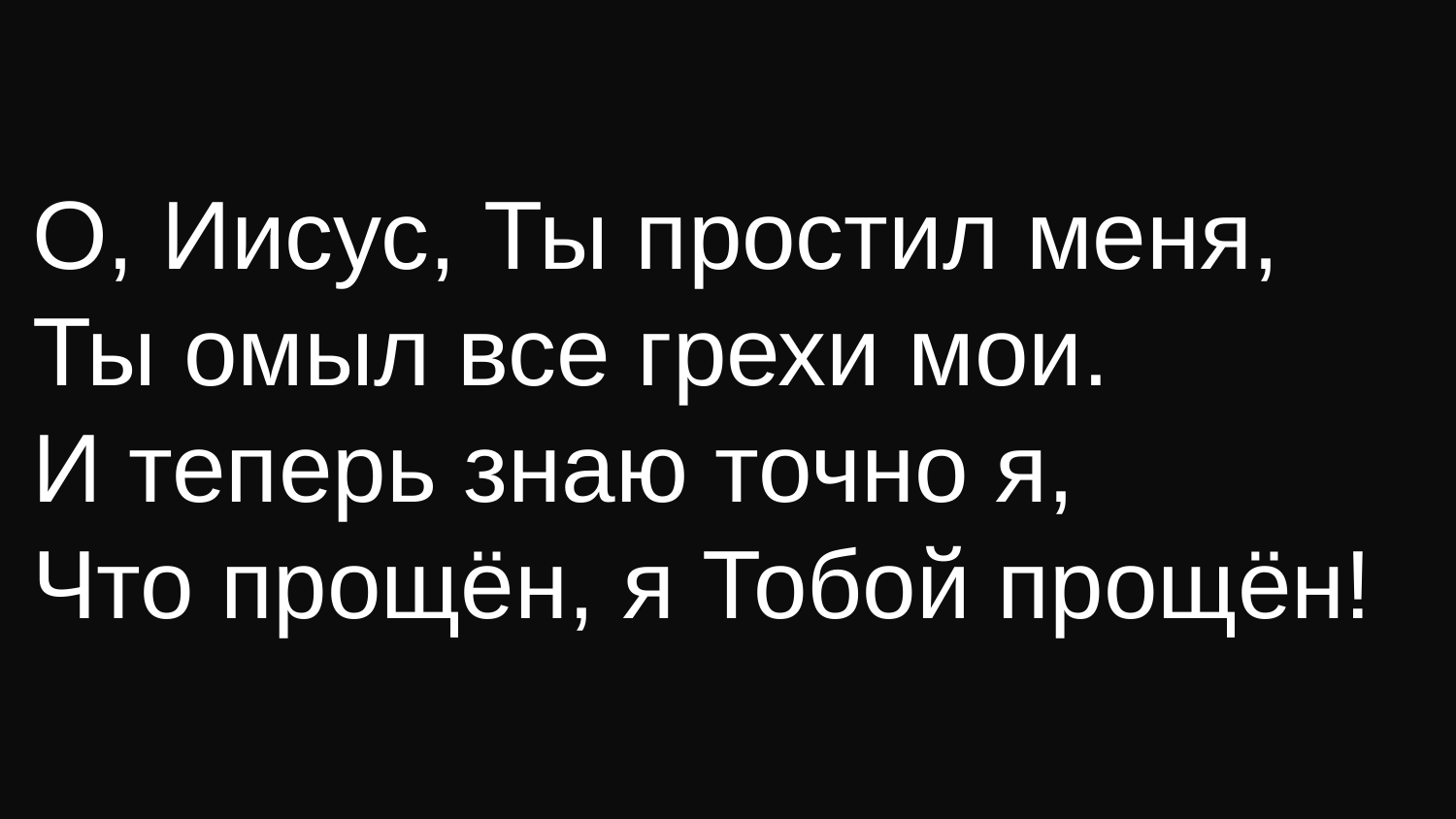

О, Иисус, Ты простил меня,
Ты омыл все грехи мои.
И теперь знаю точно я,
Что прощён, я Тобой прощён!